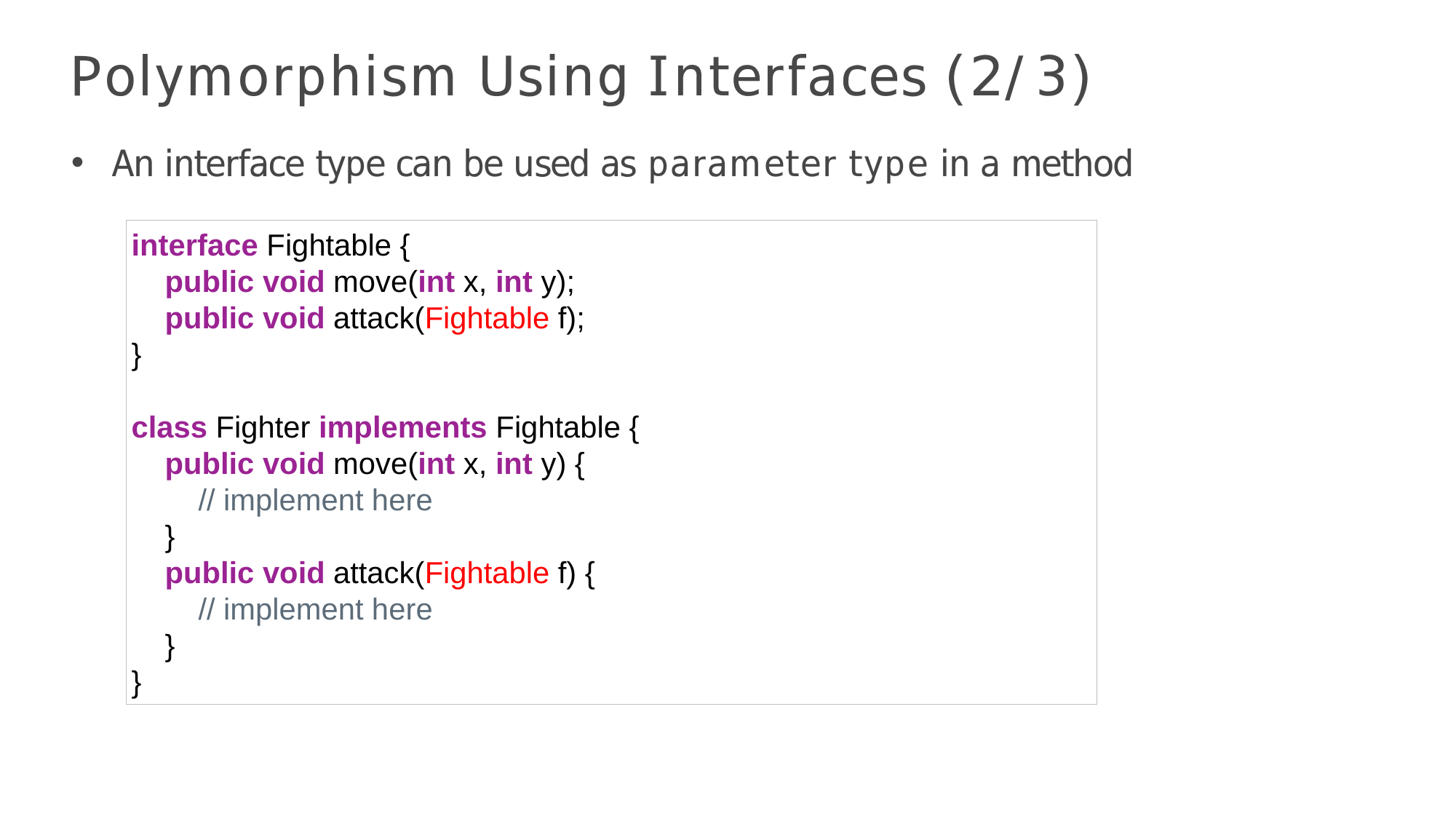

# Polymorphism Using Interfaces (2/3)
An interface type can be used as parameter type in a method
interface Fightable {
    public void move(int x, int y);
    public void attack(Fightable f);
}

class Fighter implements Fightable {
    public void move(int x, int y) {
        // implement here
    }
    public void attack(Fightable f) {
        // implement here
    }
}
23